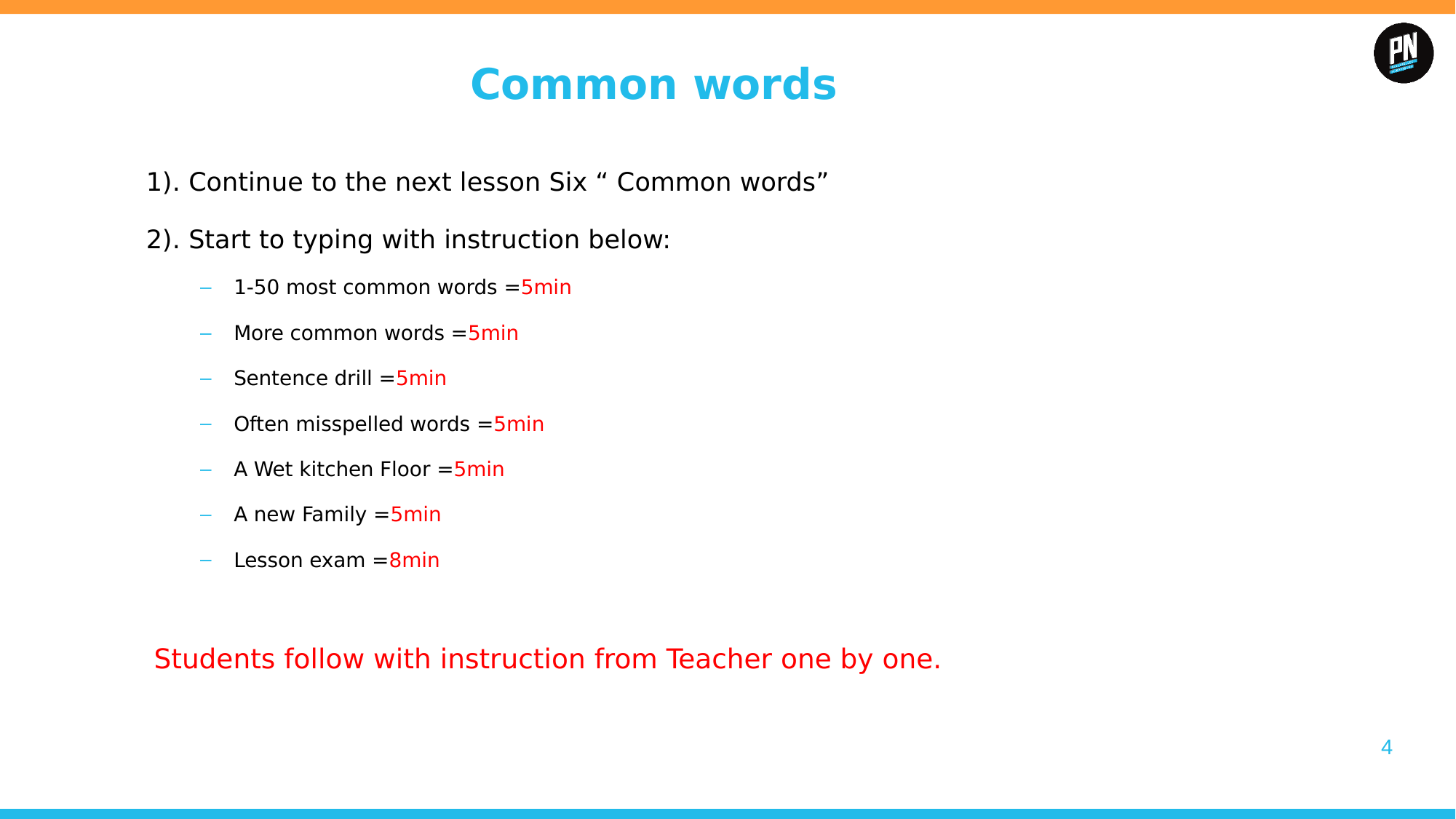

Common words
1). Continue to the next lesson Six “ Common words”
2). Start to typing with instruction below:
1-50 most common words =5min
More common words =5min
Sentence drill =5min
Often misspelled words =5min
A Wet kitchen Floor =5min
A new Family =5min
Lesson exam =8min

Students follow with instruction from Teacher one by one.